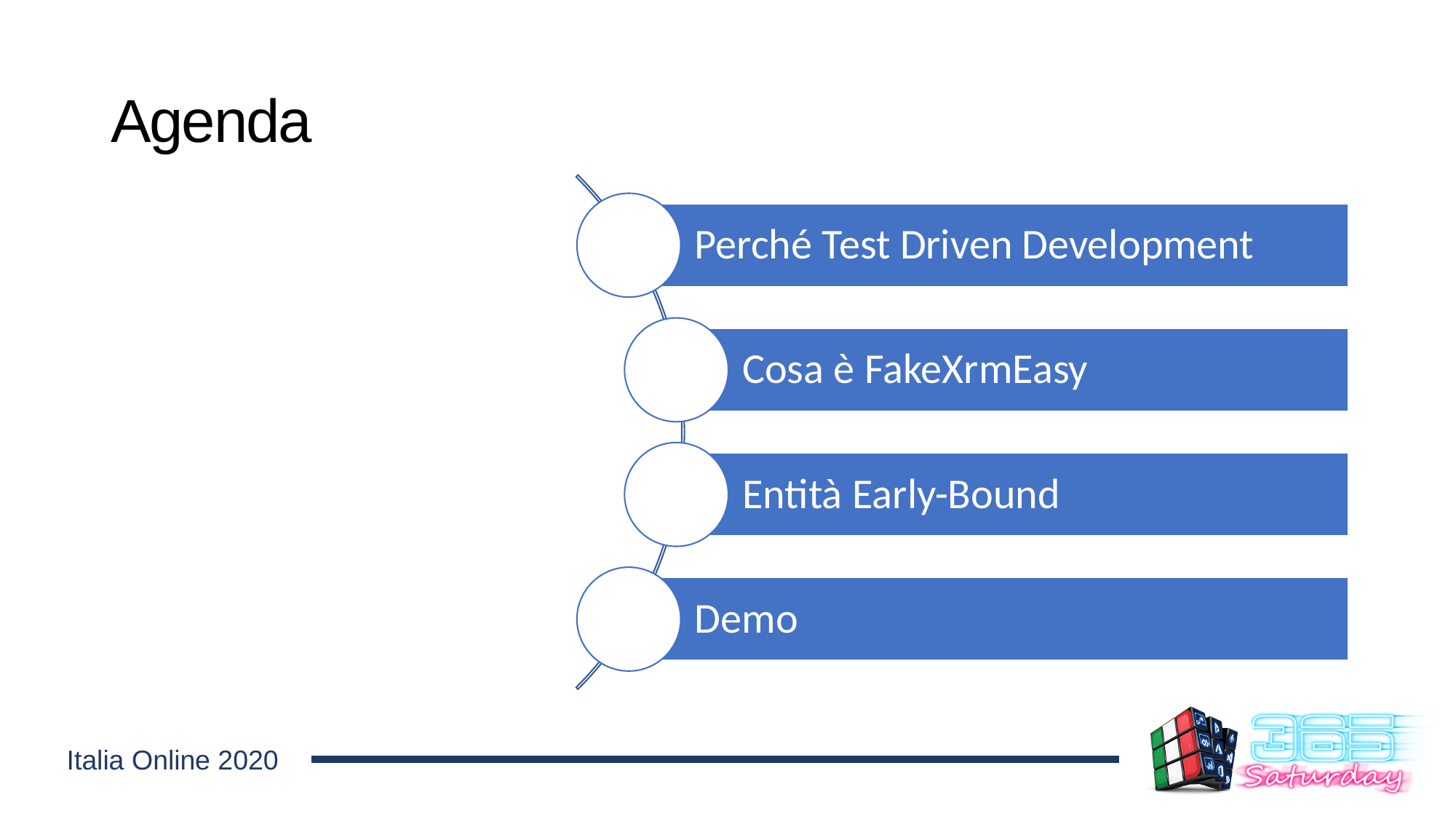

# Agenda

Perché Test Driven Development

Cosa è FakeXrmEasy

Entità Early-Bound

Demo